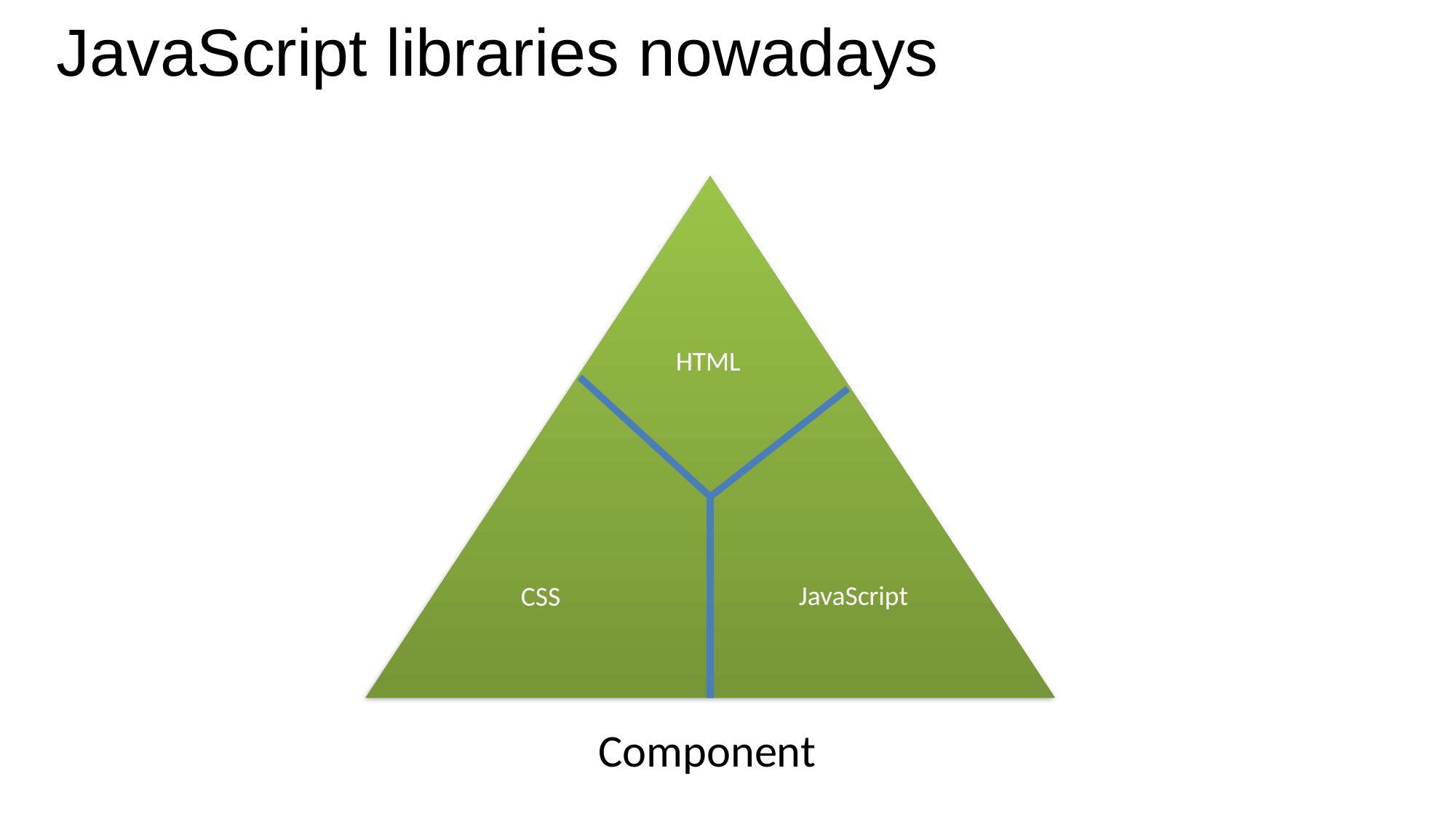

# JavaScript libraries nowadays

HTML
JavaScript
CSS
Component